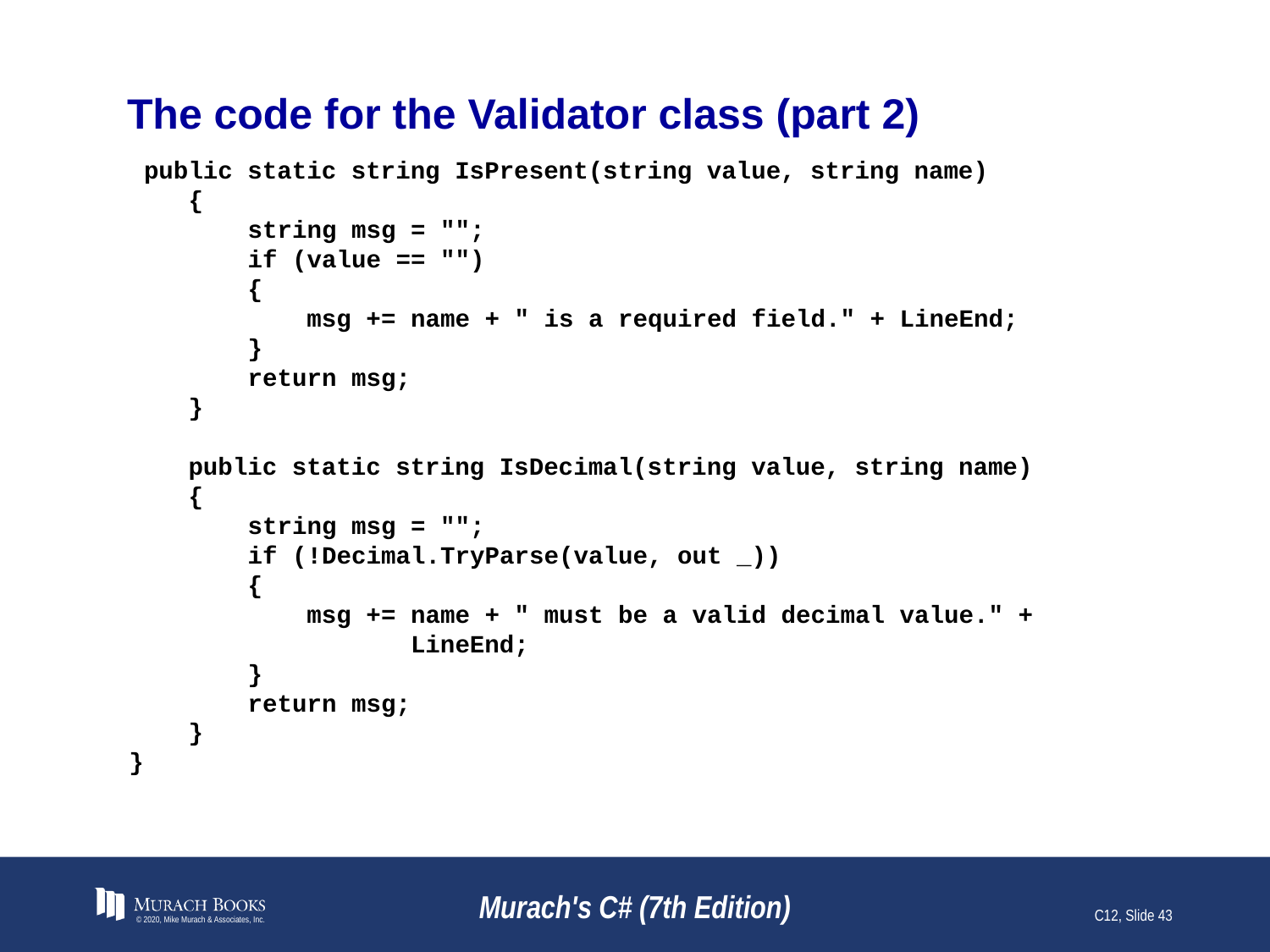

# The code for the Validator class (part 2)
 public static string IsPresent(string value, string name)
    {
        string msg = "";
        if (value == "")
        {
            msg += name + " is a required field." + LineEnd;
        }
        return msg;
    }

    public static string IsDecimal(string value, string name)
    {
        string msg = "";
        if (!Decimal.TryParse(value, out _))
        {
            msg += name + " must be a valid decimal value." +
                   LineEnd;
        }
        return msg;
    }
}
© 2020, Mike Murach & Associates, Inc.
Murach's C# (7th Edition)

C12, Slide 43